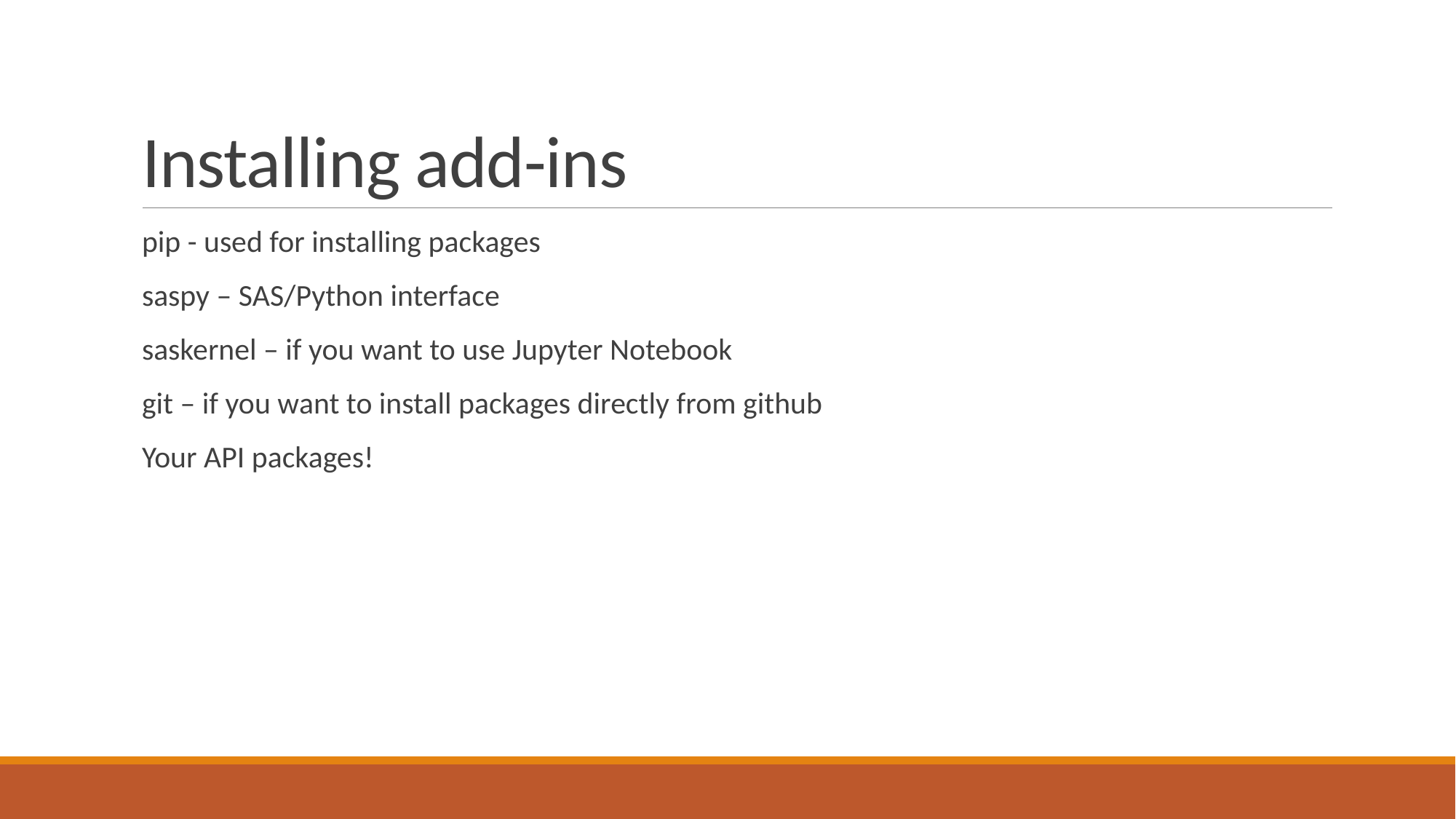

# Installing add-ins
pip - used for installing packages
saspy – SAS/Python interface
saskernel – if you want to use Jupyter Notebook
git – if you want to install packages directly from github
Your API packages!